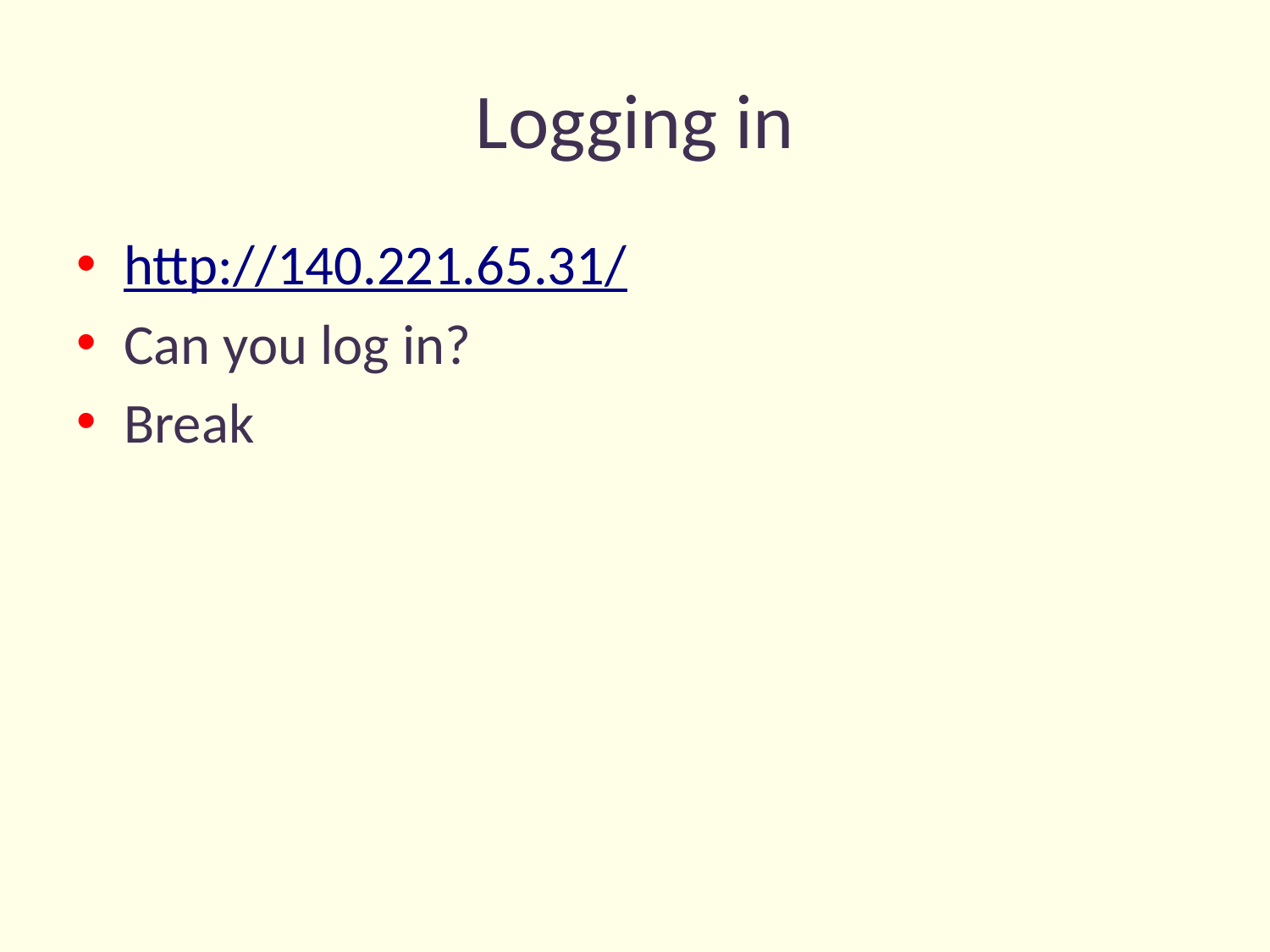

# Logging in
http://140.221.65.31/
Can you log in?
Break